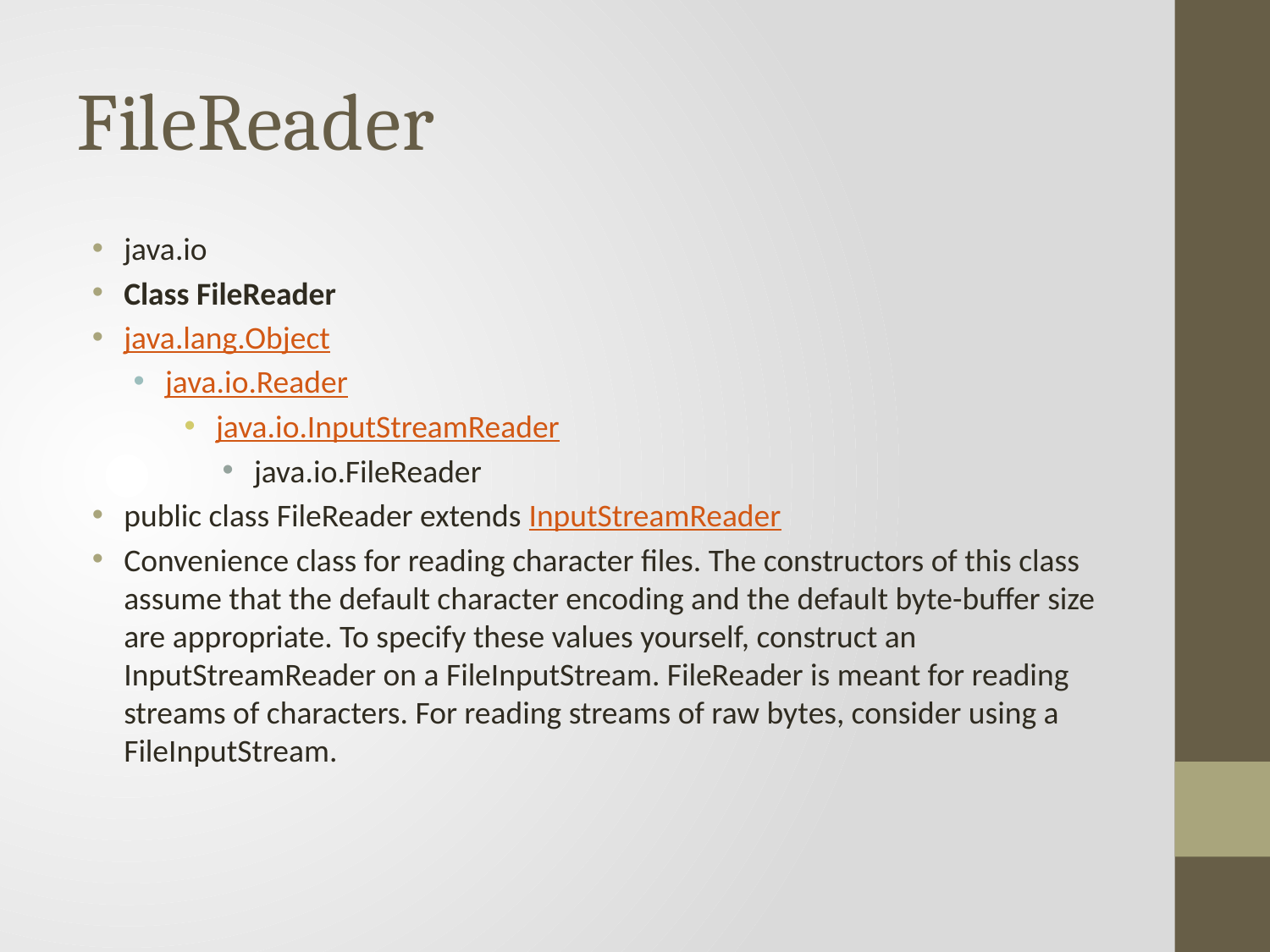

# FileReader
java.io
Class FileReader
java.lang.Object
java.io.Reader
java.io.InputStreamReader
java.io.FileReader
public class FileReader extends InputStreamReader
Convenience class for reading character files. The constructors of this class assume that the default character encoding and the default byte-buffer size are appropriate. To specify these values yourself, construct an InputStreamReader on a FileInputStream. FileReader is meant for reading streams of characters. For reading streams of raw bytes, consider using a FileInputStream.